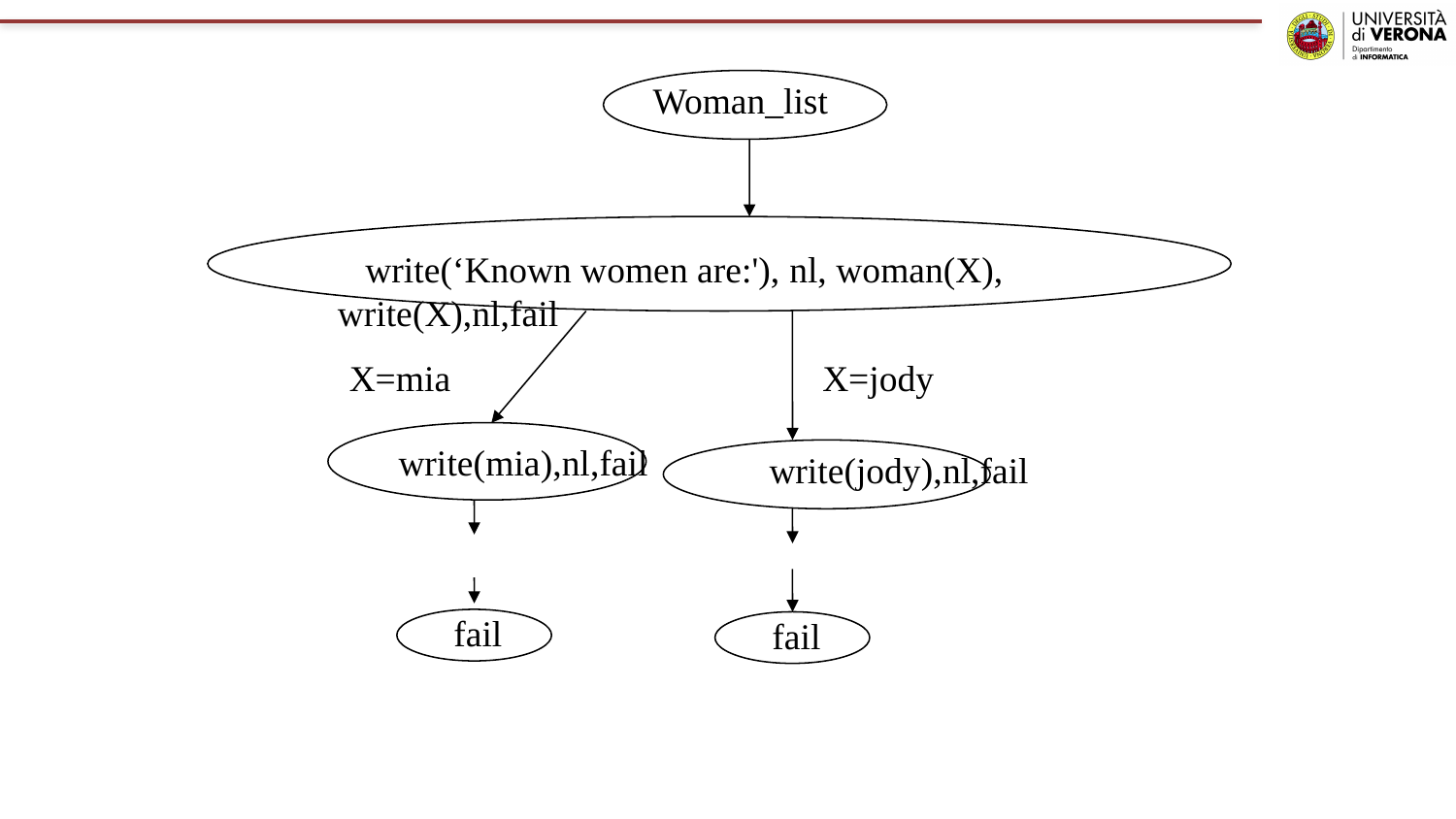

Woman_list

   write(‘Known women are:'), nl, woman(X), write(X),nl,fail

X=mia
X=jody

write(mia),nl,fail

write(jody),nl,fail

   fail

   fail